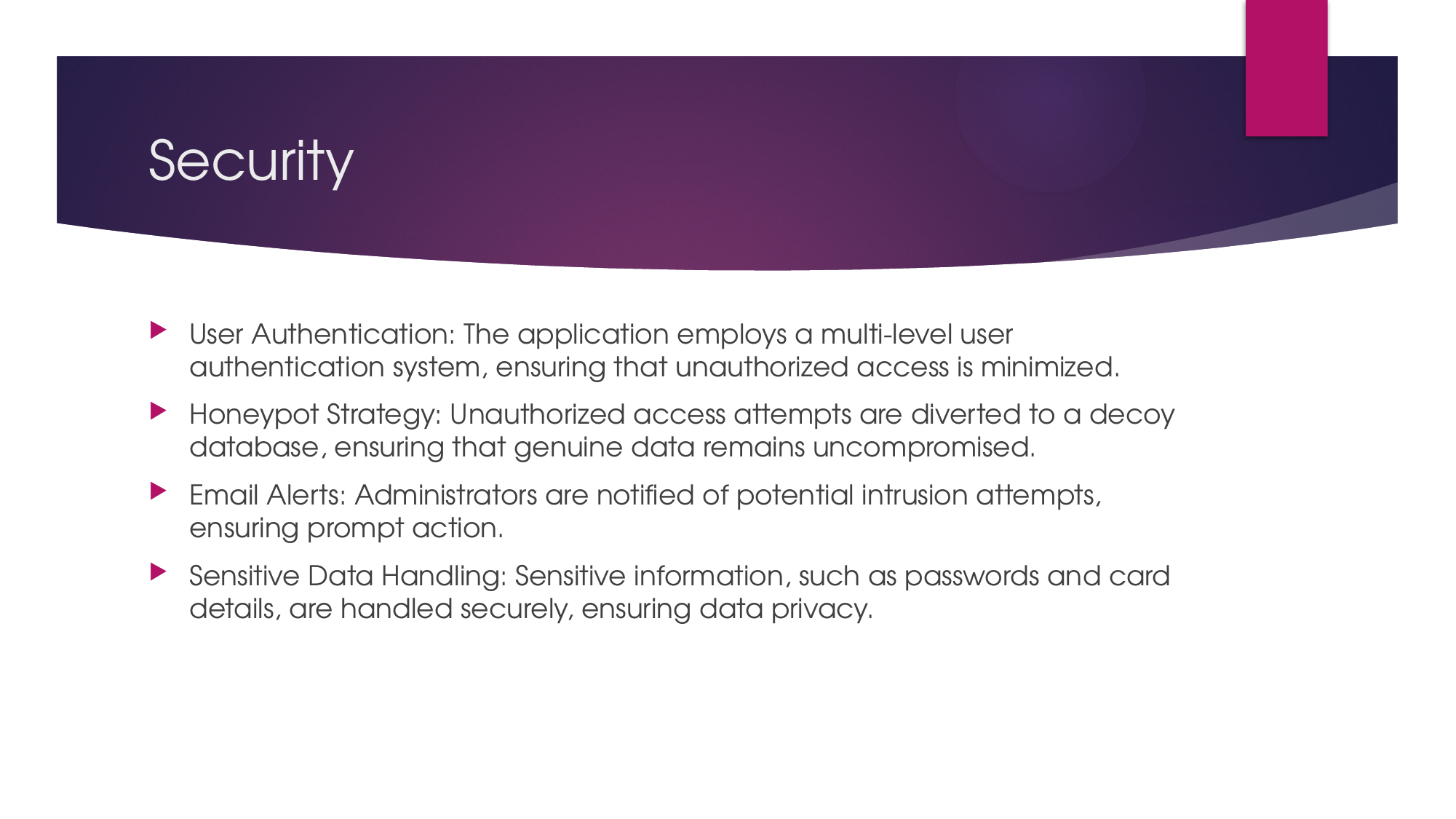

# Security
User Authentication: The application employs a multi-level user authentication system, ensuring that unauthorized access is minimized.
Honeypot Strategy: Unauthorized access attempts are diverted to a decoy database, ensuring that genuine data remains uncompromised.
Email Alerts: Administrators are notified of potential intrusion attempts, ensuring prompt action.
Sensitive Data Handling: Sensitive information, such as passwords and card details, are handled securely, ensuring data privacy.